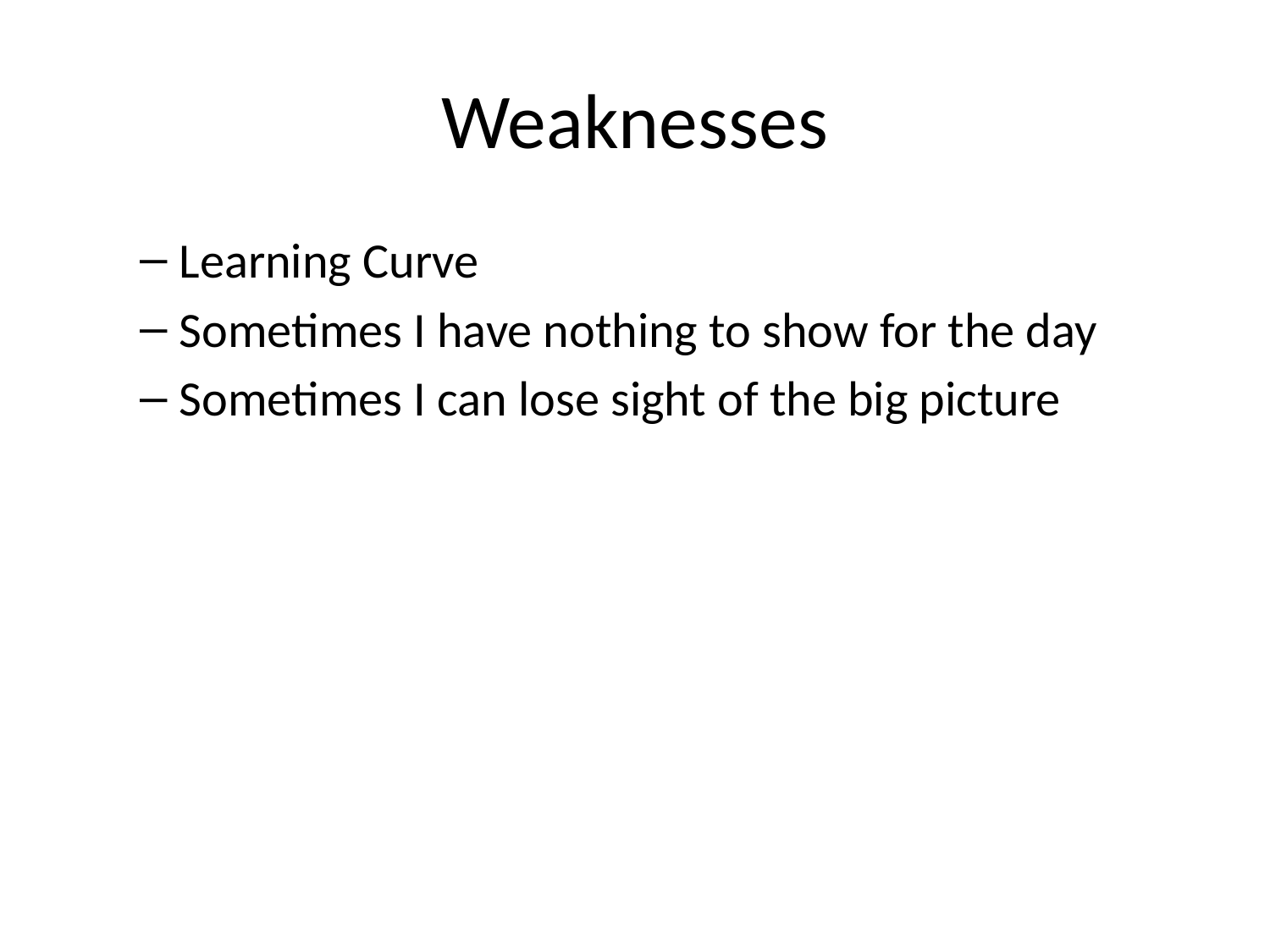

# Weaknesses
Learning Curve
Sometimes I have nothing to show for the day
Sometimes I can lose sight of the big picture